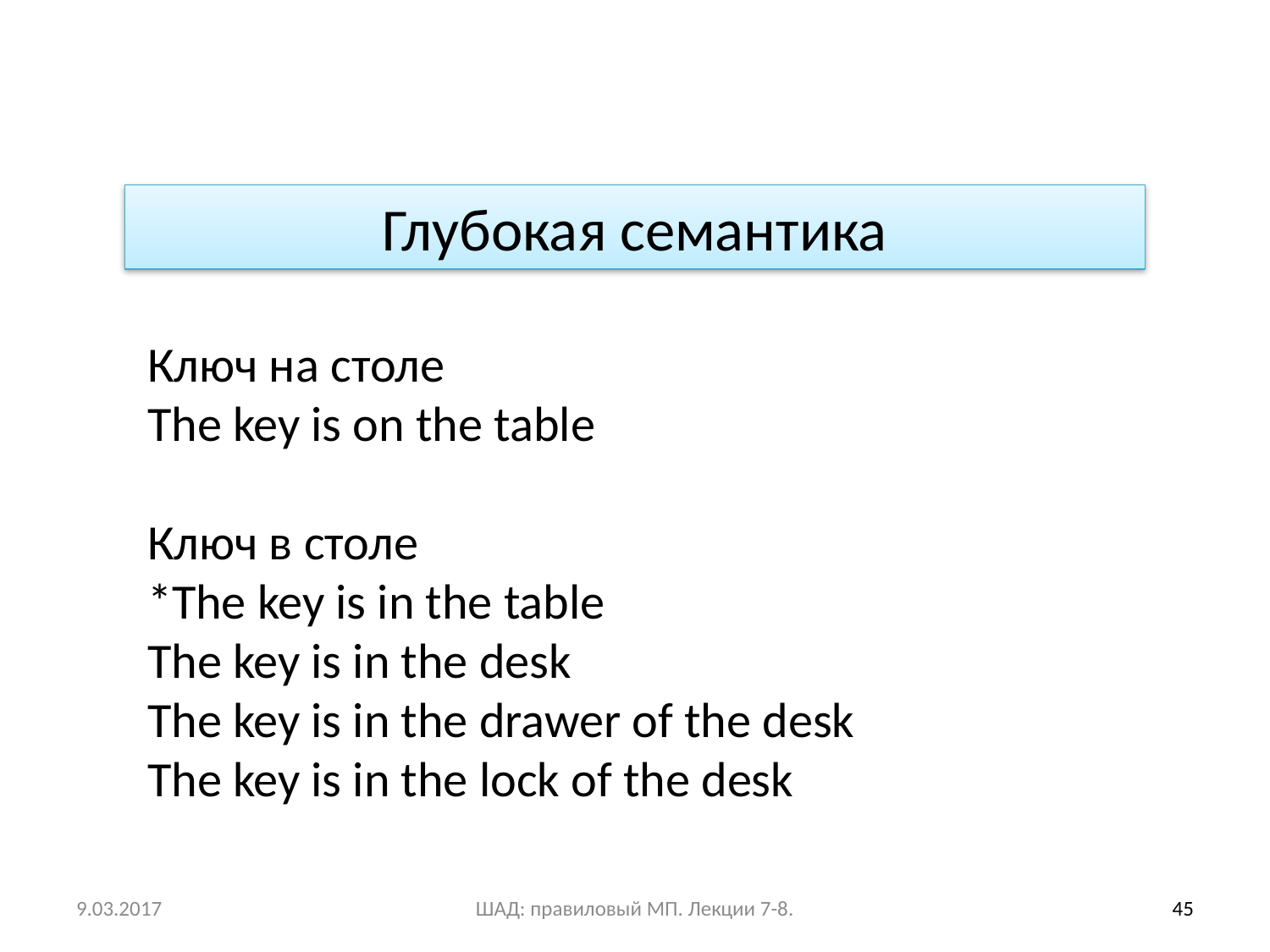

Глубокая семантика
Ключ на столе
The key is on the table

Ключ в столе
*The key is in the table
The key is in the desk
The key is in the drawer of the desk
The key is in the lock of the desk

9.03.2017
ШАД: правиловый МП. Лекции 7-8.
45